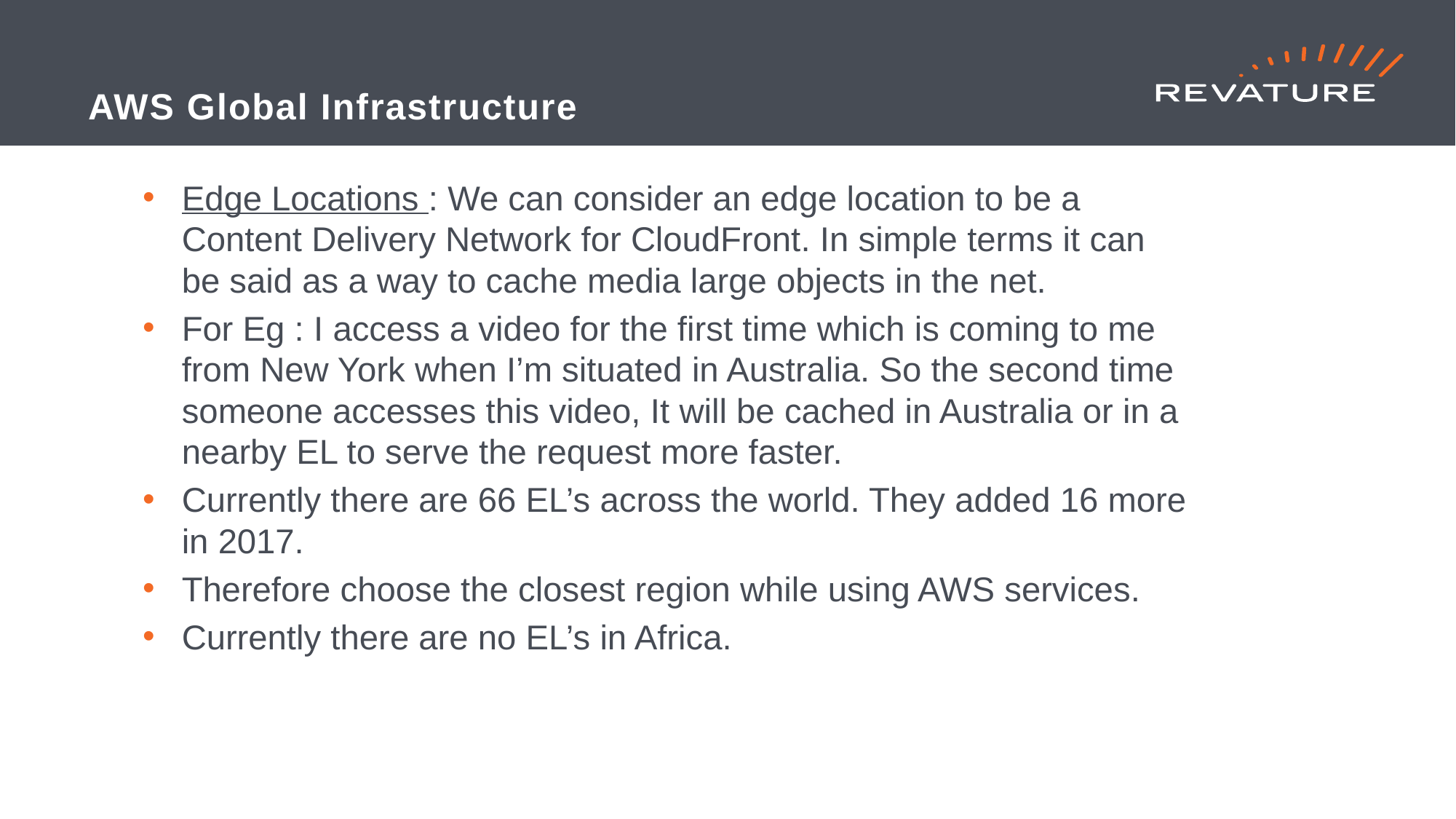

# AWS Global Infrastructure
Edge Locations : We can consider an edge location to be a Content Delivery Network for CloudFront. In simple terms it can be said as a way to cache media large objects in the net.
For Eg : I access a video for the first time which is coming to me from New York when I’m situated in Australia. So the second time someone accesses this video, It will be cached in Australia or in a nearby EL to serve the request more faster.
Currently there are 66 EL’s across the world. They added 16 more in 2017.
Therefore choose the closest region while using AWS services.
Currently there are no EL’s in Africa.